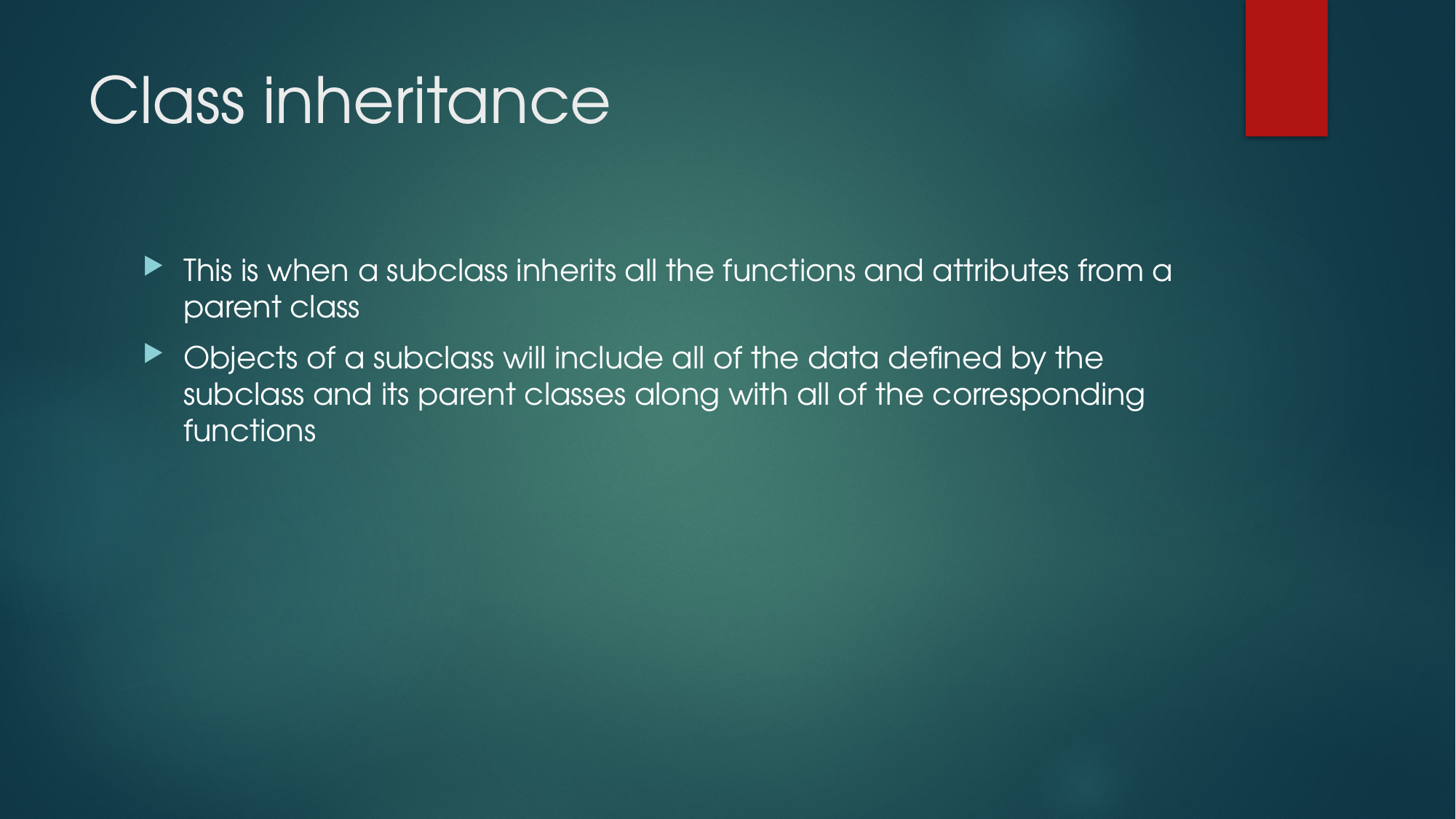

# Class inheritance
This is when a subclass inherits all the functions and attributes from a parent class
Objects of a subclass will include all of the data defined by the subclass and its parent classes along with all of the corresponding functions